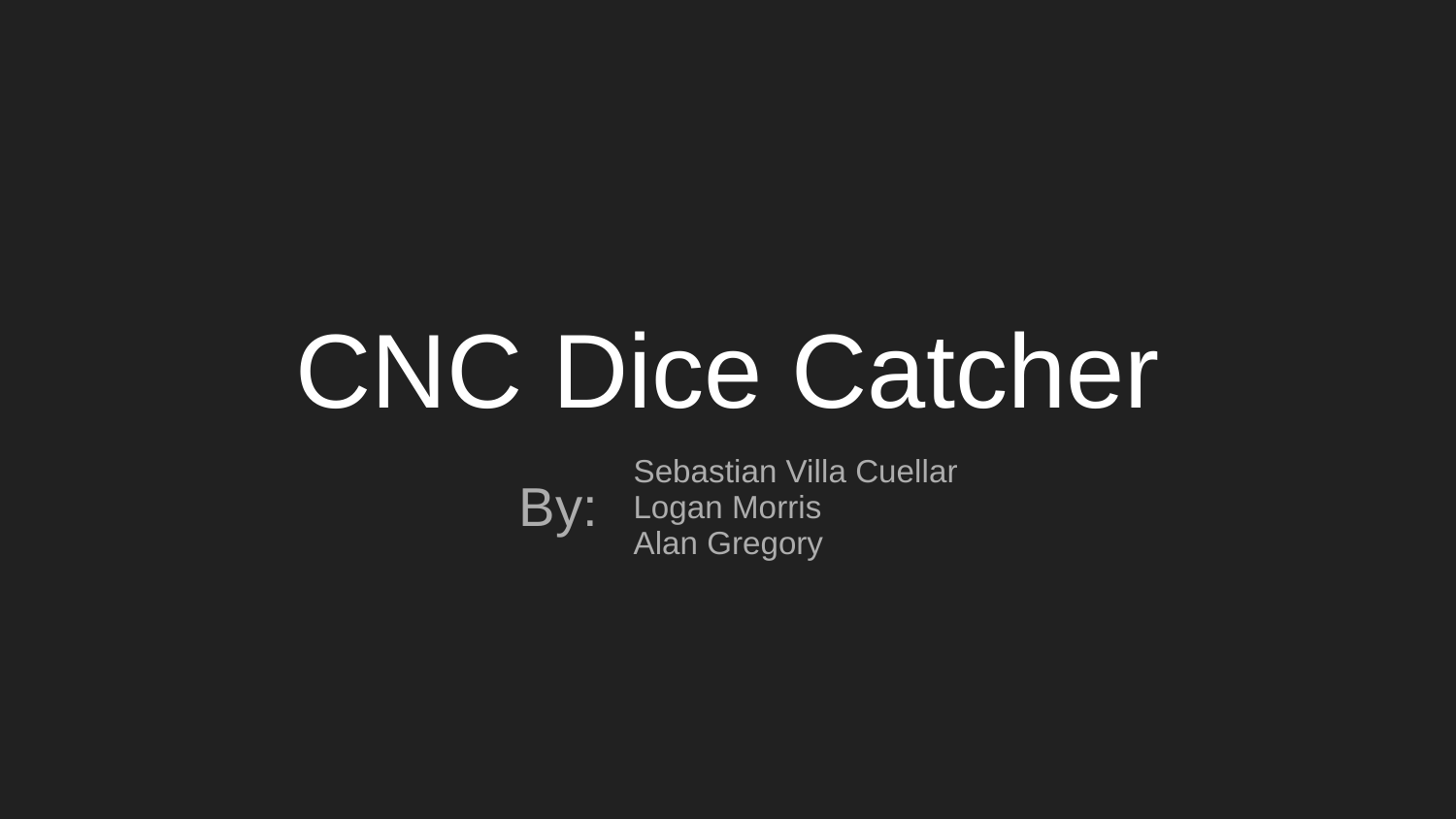

# CNC Dice Catcher
By:
Sebastian Villa Cuellar
Logan Morris
Alan Gregory